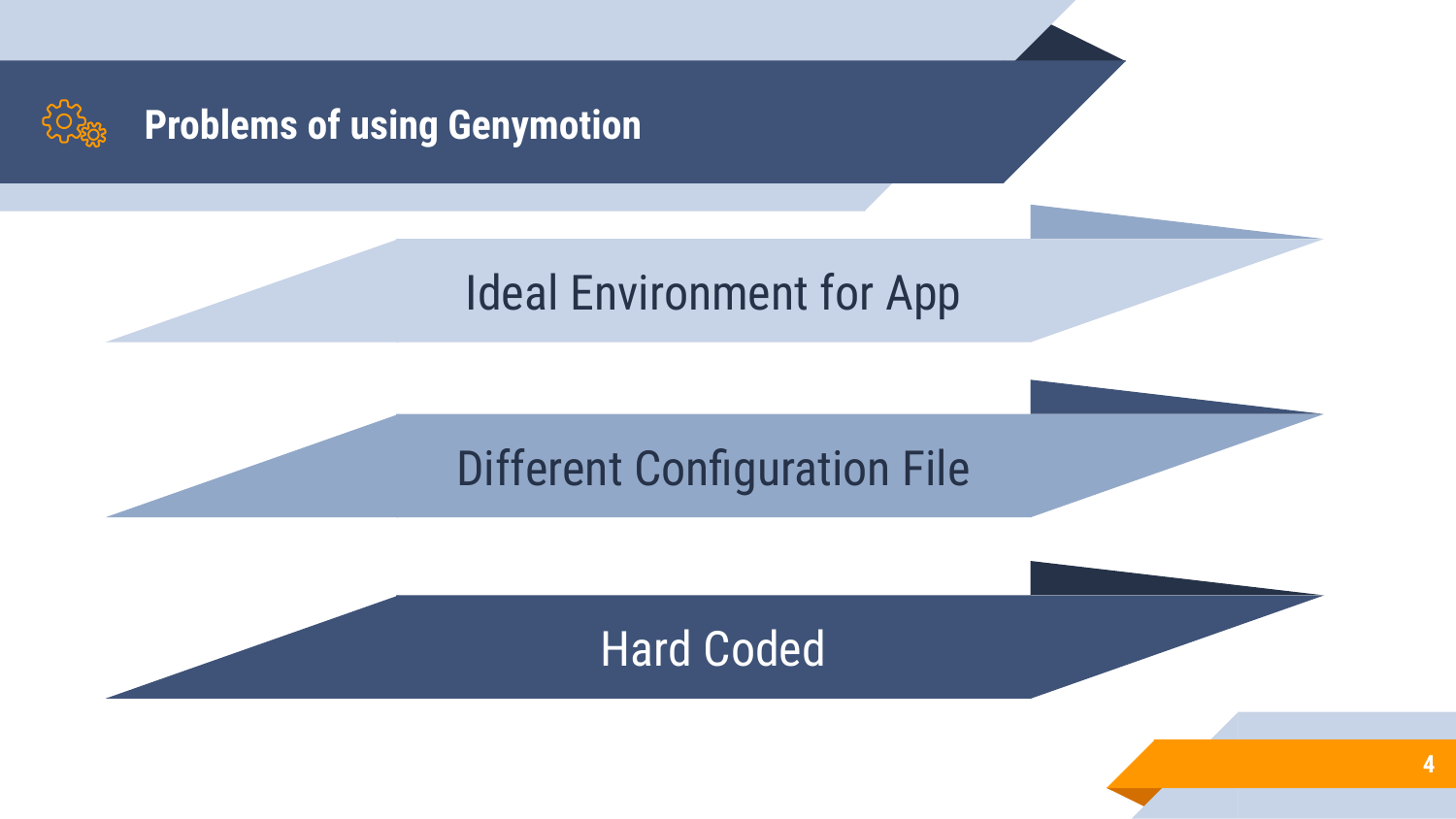

# Problems of using Genymotion

Ideal Environment for App

Different Configuration File

Hard Coded

4